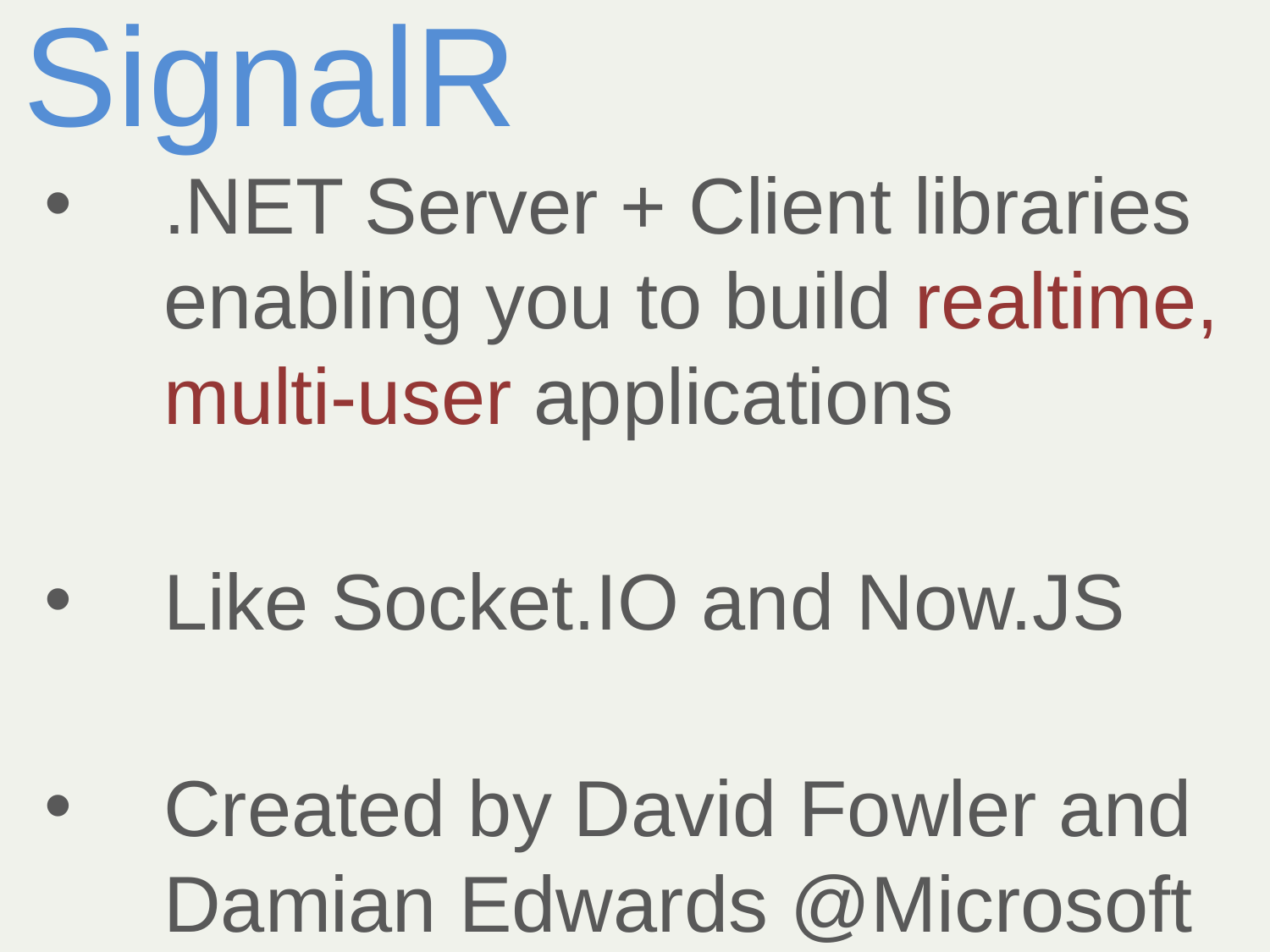

# SignalR
.NET Server + Client libraries enabling you to build realtime, multi-user applications
Like Socket.IO and Now.JS
Created by David Fowler and Damian Edwards @Microsoft